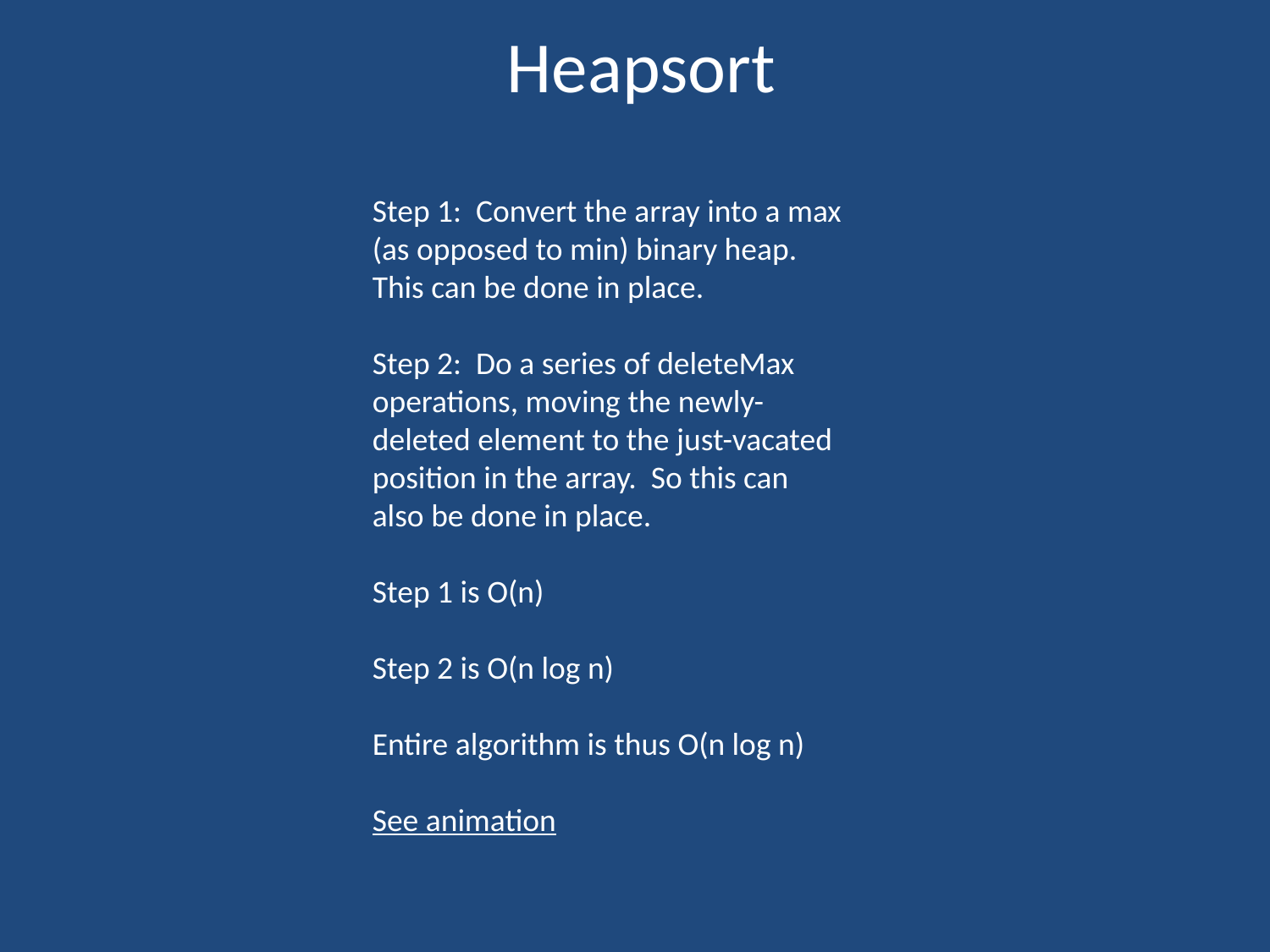

# Heapsort
Step 1:  Convert the array into a max (as opposed to min) binary heap.  This can be done in place.

Step 2:  Do a series of deleteMax operations, moving the newly-deleted element to the just-vacated position in the array.  So this can also be done in place.

Step 1 is O(n)

Step 2 is O(n log n)

Entire algorithm is thus O(n log n)

See animation